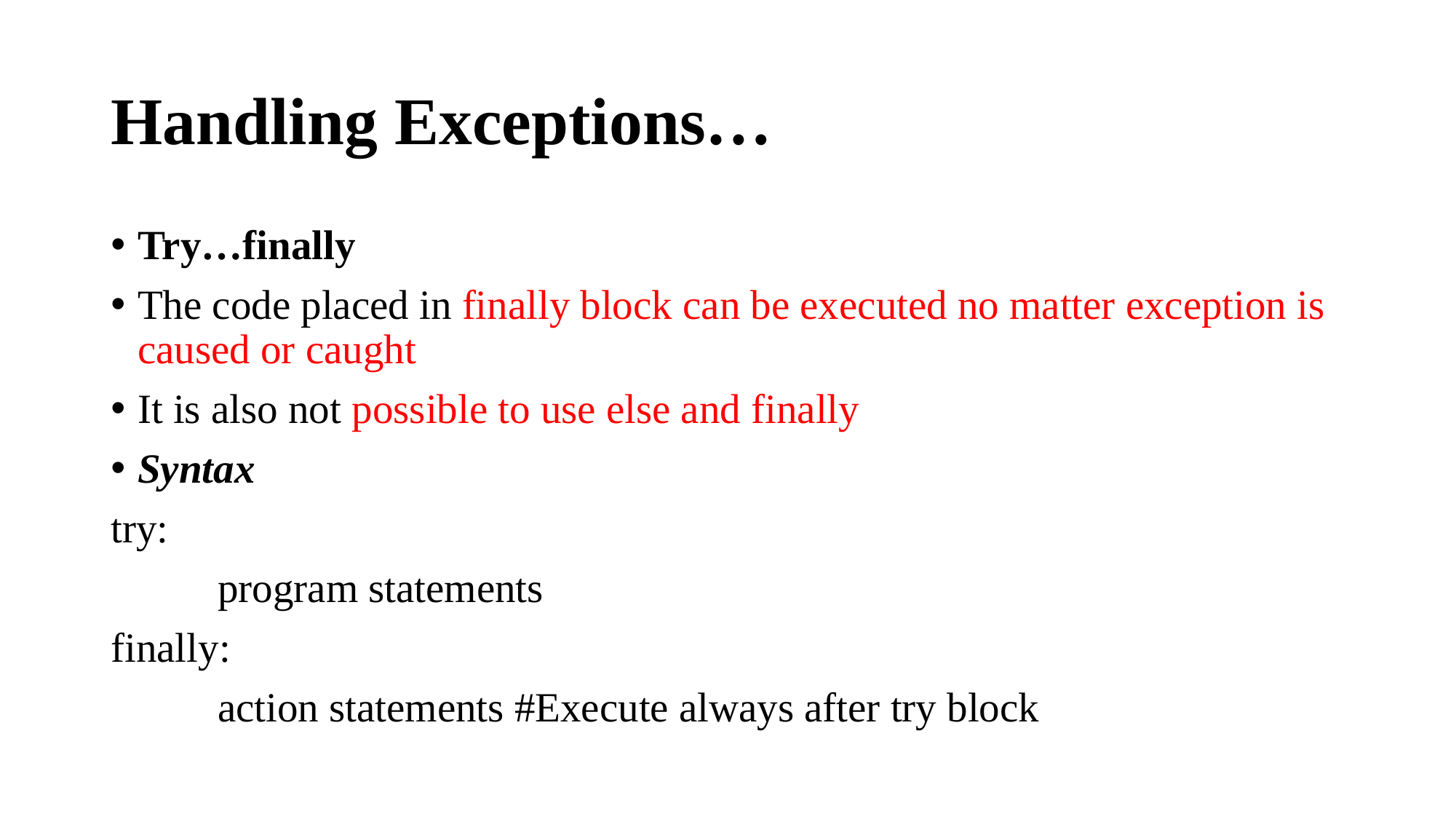

# Handling Exceptions…
Try…finally
The code placed in finally block can be executed no matter exception is caused or caught
It is also not possible to use else and finally
Syntax
try:
	program statements
finally:
	action statements #Execute always after try block